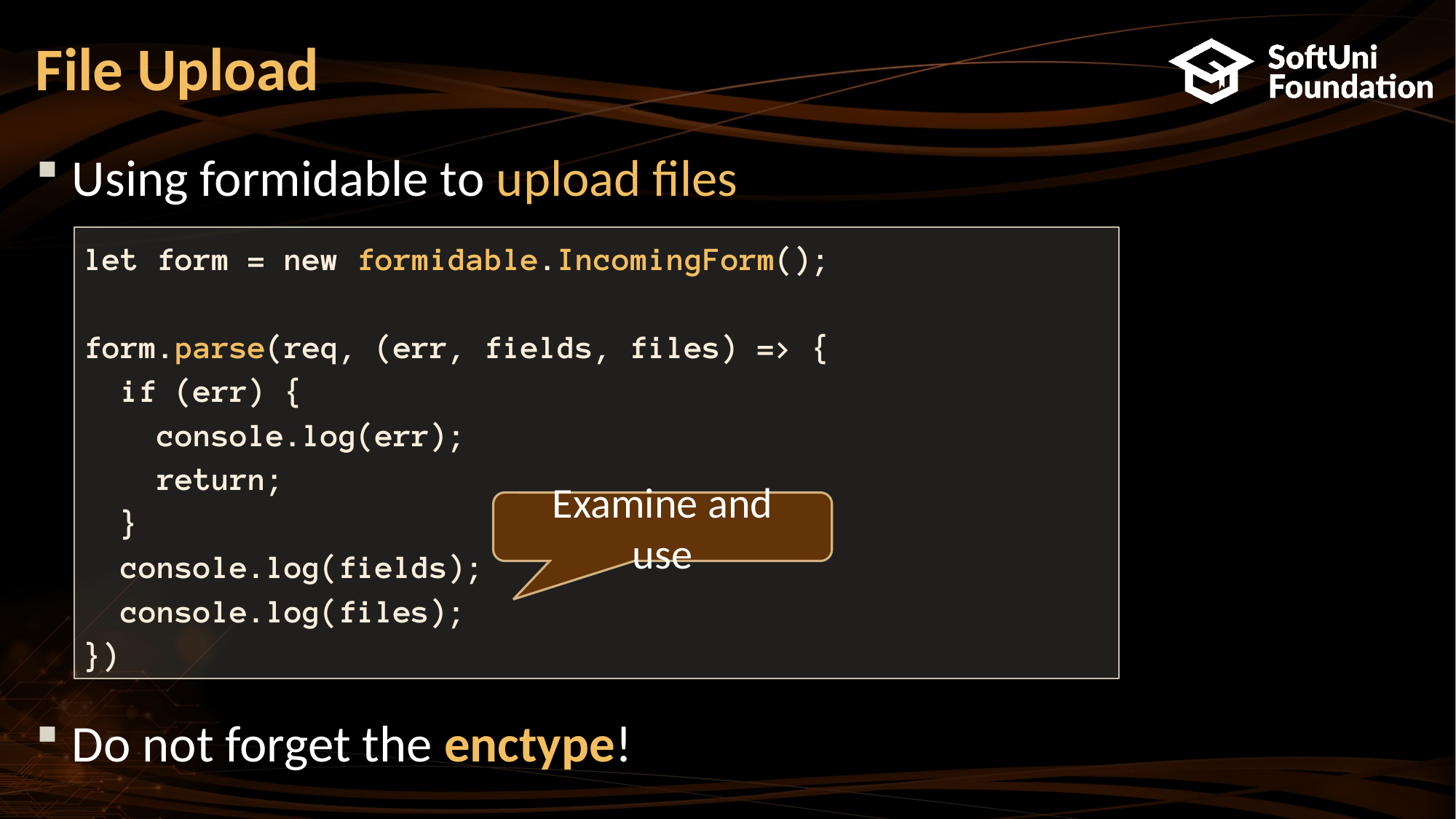

# File Upload
Using formidable to upload files
Do not forget the enctype!

let form = new formidable.IncomingForm();

form.parse(req, (err, fields, files) => {
  if (err) {
    console.log(err);
    return;
  }
  console.log(fields);
  console.log(files);
})
Examine and use